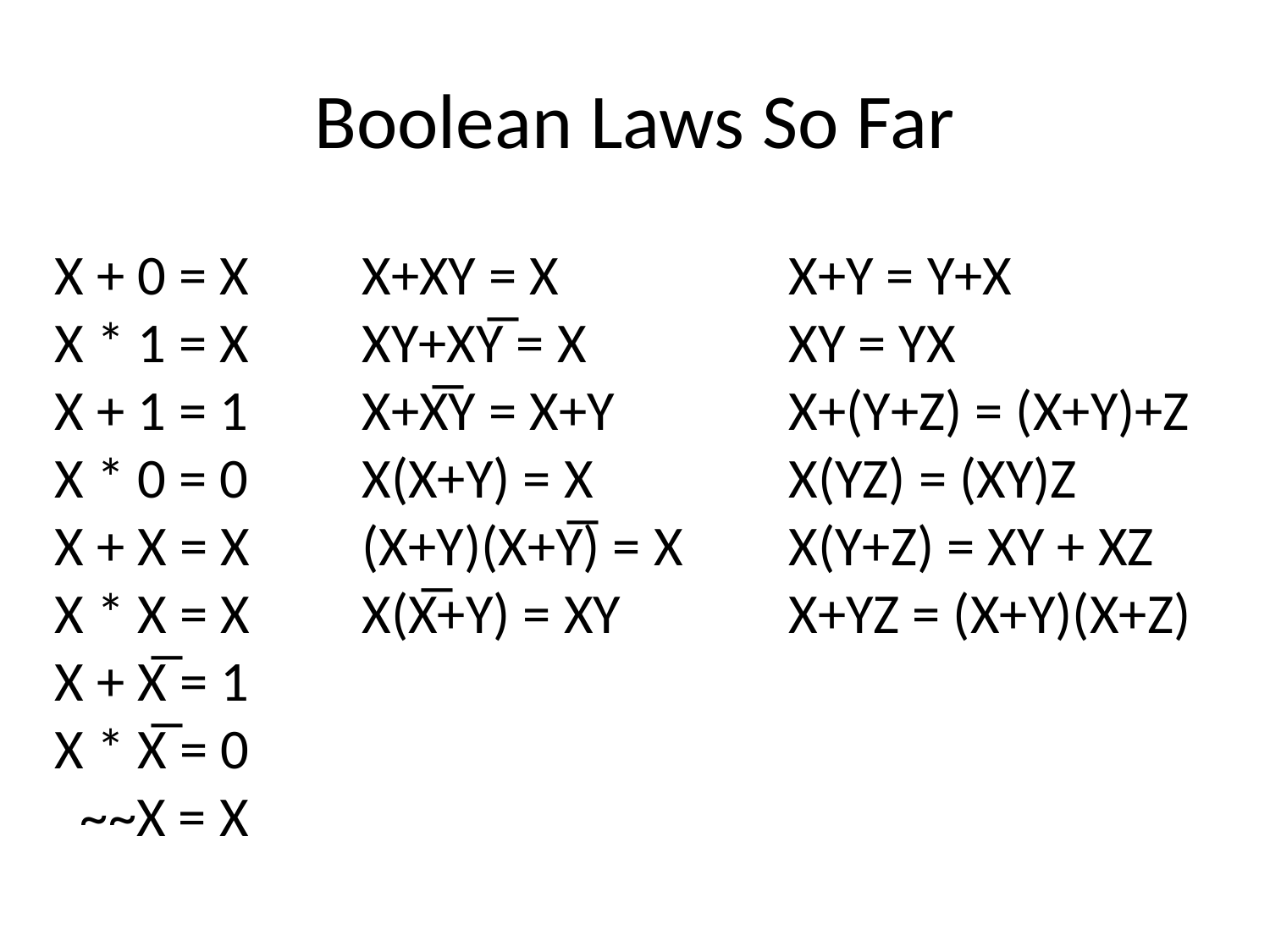

# Boolean Laws So Far
X + 0 = X
X * 1 = X
X + 1 = 1
X * 0 = 0
X + X = X
X * X = X
X + X̅ = 1
X * X̅ = 0
  ~~X = X
X+XY = X
XY+XY̅ = X
X+X̅Y = X+Y
X(X+Y) = X
(X+Y)(X+Y̅) = X
X(X̅+Y) = XY
X+Y = Y+X
XY = YX
X+(Y+Z) = (X+Y)+Z
X(YZ) = (XY)Z
X(Y+Z) = XY + XZ
X+YZ = (X+Y)(X+Z)